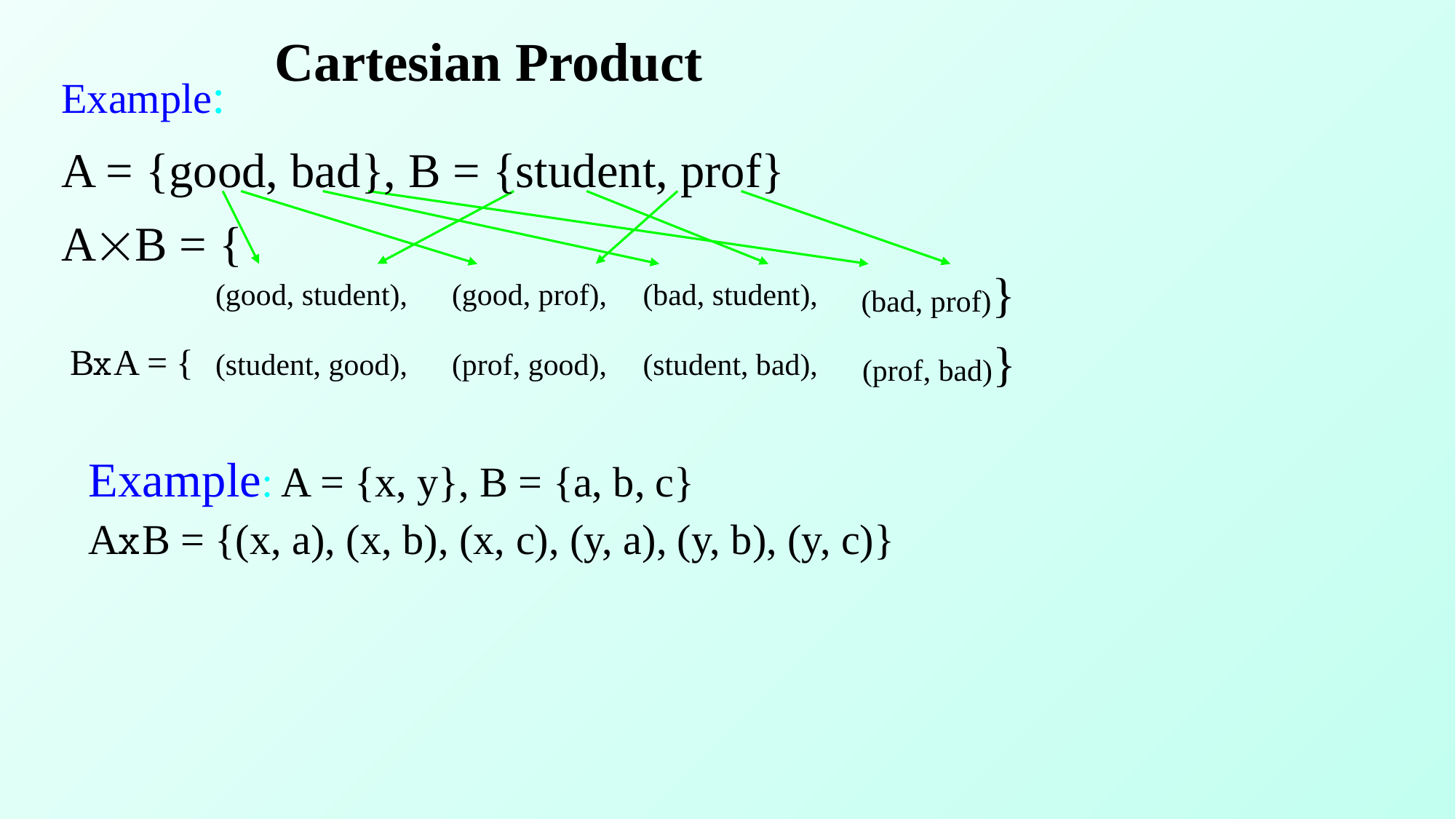

19
# Cartesian Product
Example:
A = {good, bad}, B = {student, prof}
A×B = {

(bad, prof)}
(good, student),
(good, prof),
(bad, student),
(prof, bad)}
BxA = {
(student, good),
(prof, good),
(student, bad),
Example: A = {x, y}, B = {a, b, c}
AxB = {(x, a), (x, b), (x, c), (y, a), (y, b), (y, c)}